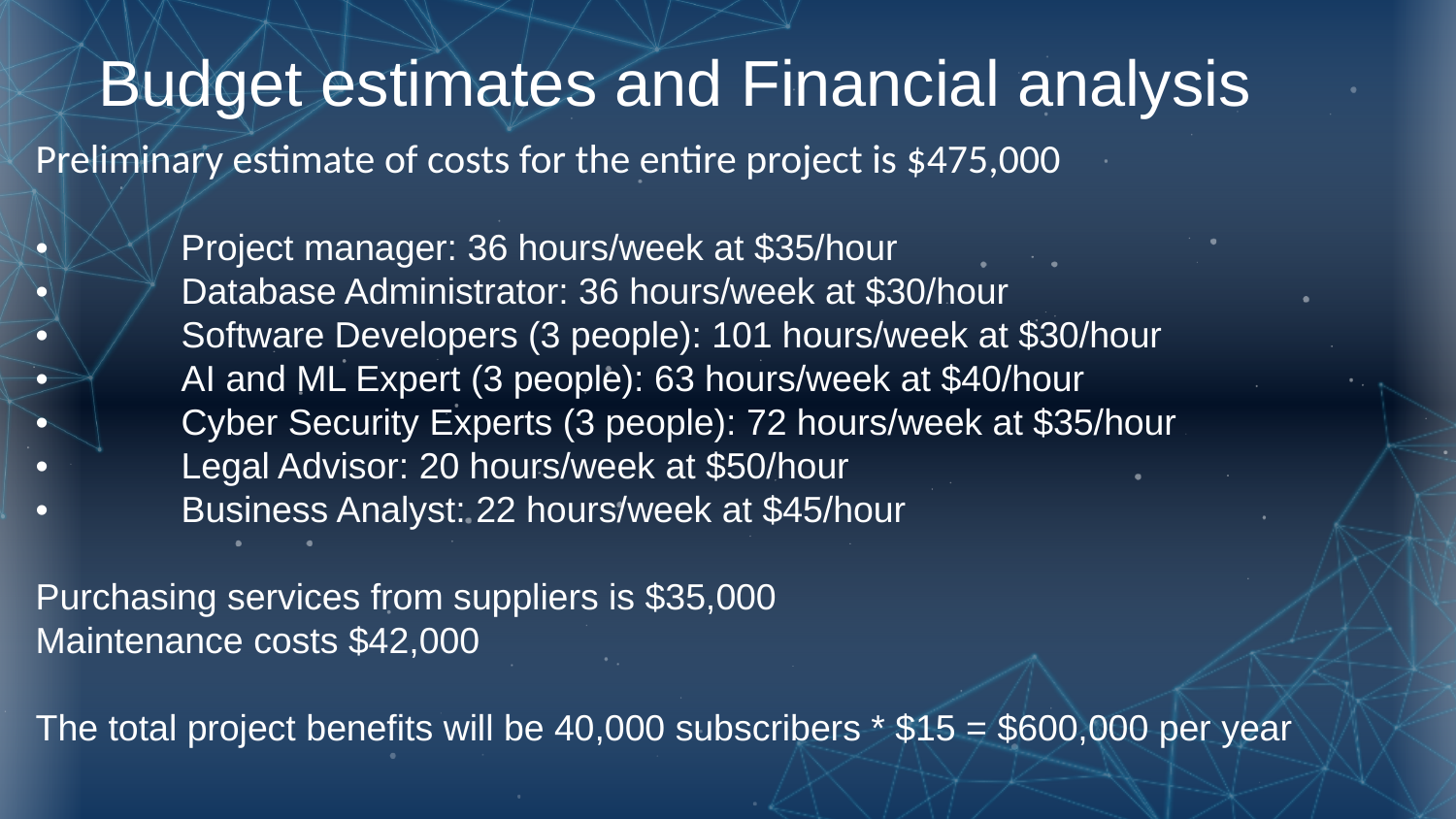

Budget estimates and Financial analysis
Preliminary estimate of costs for the entire project is $475,000
•             Project manager: 36 hours/week at $35/hour
•	Database Administrator: 36 hours/week at $30/hour
•	Software Developers (3 people): 101 hours/week at $30/hour
•	AI and ML Expert (3 people): 63 hours/week at $40/hour
•	Cyber Security Experts (3 people): 72 hours/week at $35/hour
•	Legal Advisor: 20 hours/week at $50/hour
•	Business Analyst: 22 hours/week at $45/hour

Purchasing services from suppliers is $35,000
Maintenance costs $42,000

The total project benefits will be 40,000 subscribers * $15 = $600,000 per year